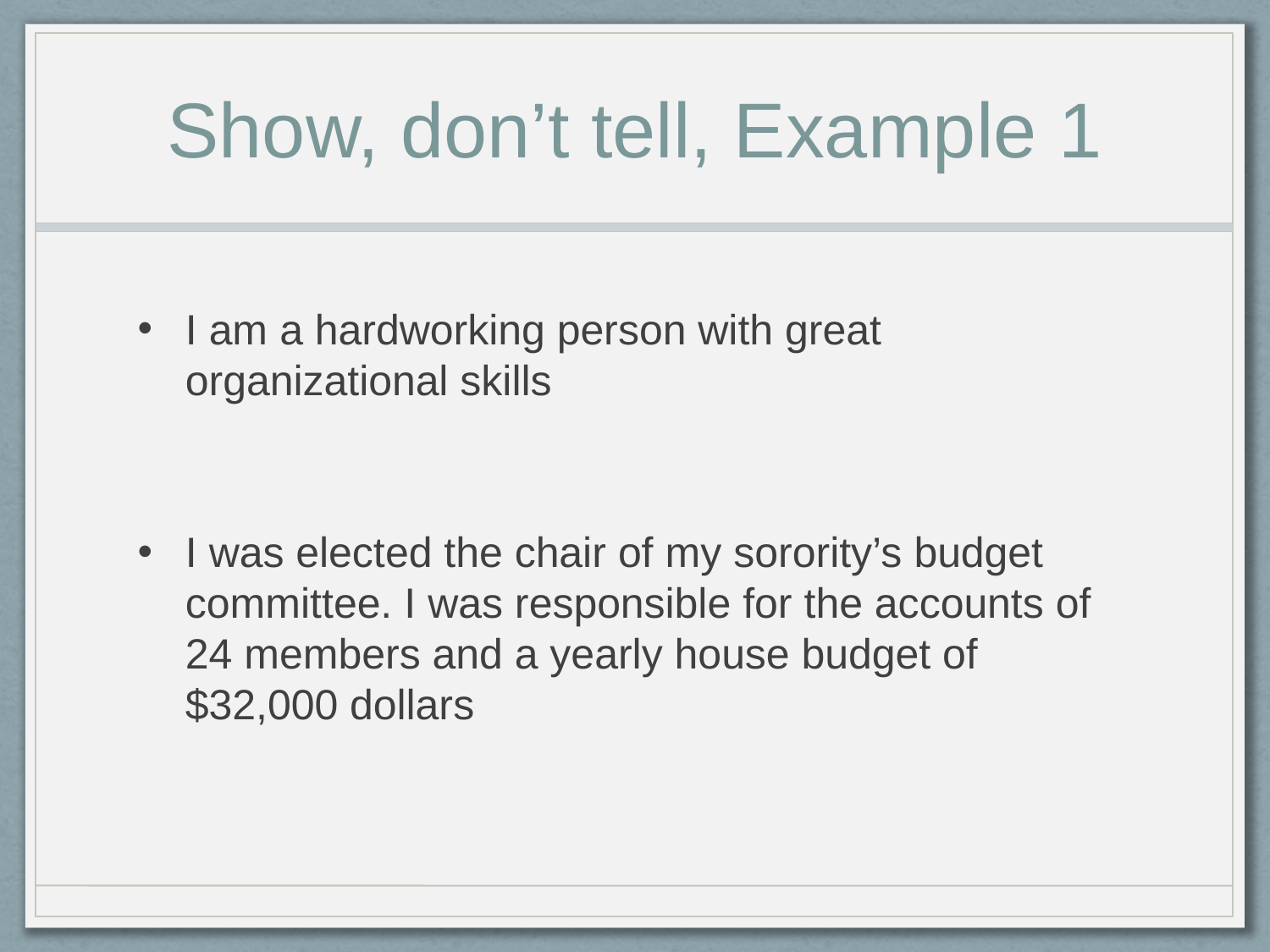

# Show, don’t tell, Example 1
I am a hardworking person with great organizational skills

I was elected the chair of my sorority’s budget committee. I was responsible for the accounts of 24 members and a yearly house budget of $32,000 dollars